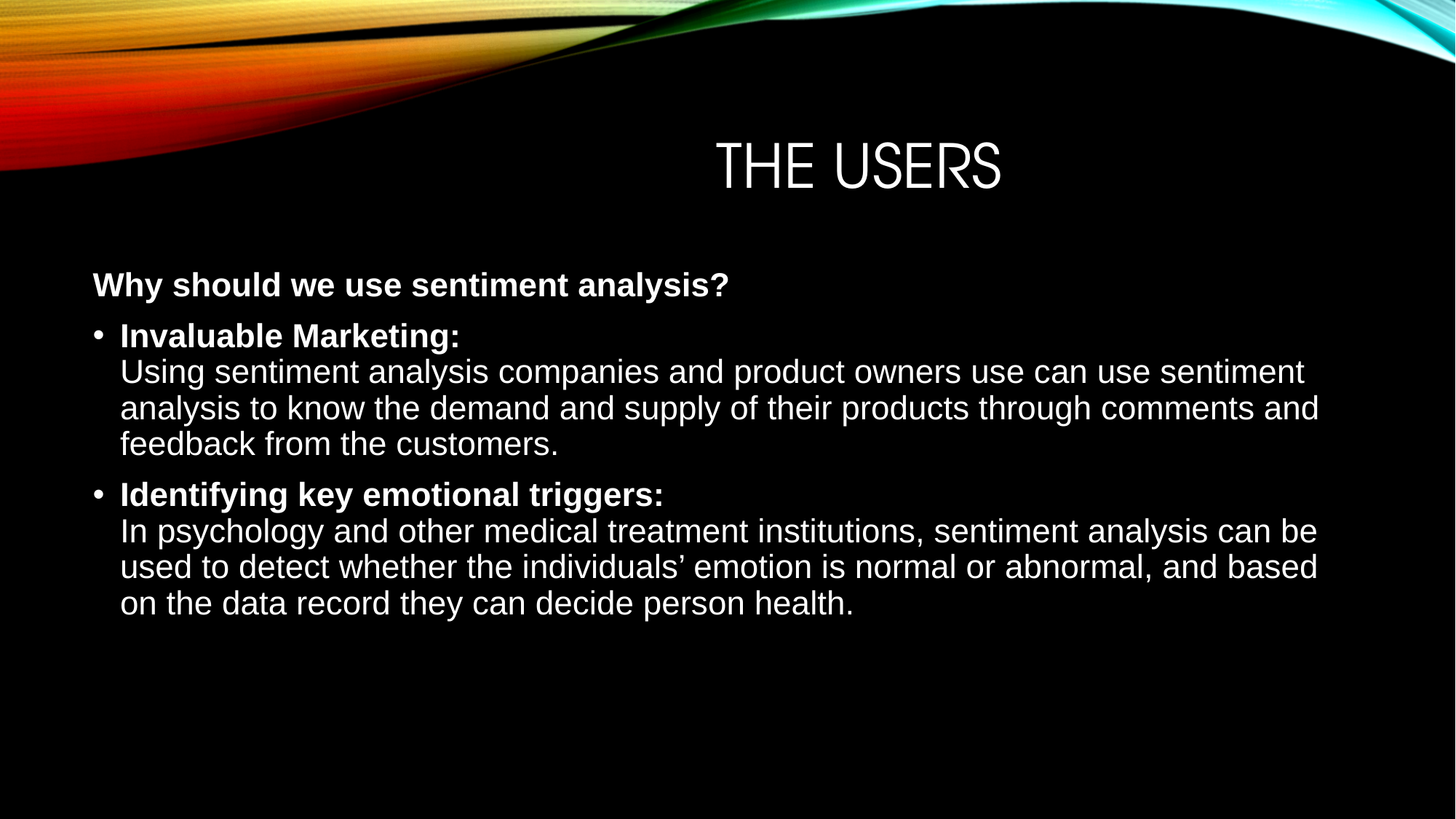

# THE USERS
Why should we use sentiment analysis?
Invaluable Marketing:
Using sentiment analysis companies and product owners use can use sentiment analysis to know the demand and supply of their products through comments and feedback from the customers.
Identifying key emotional triggers:
In psychology and other medical treatment institutions, sentiment analysis can be used to detect whether the individuals’ emotion is normal or abnormal, and based on the data record they can decide person health.